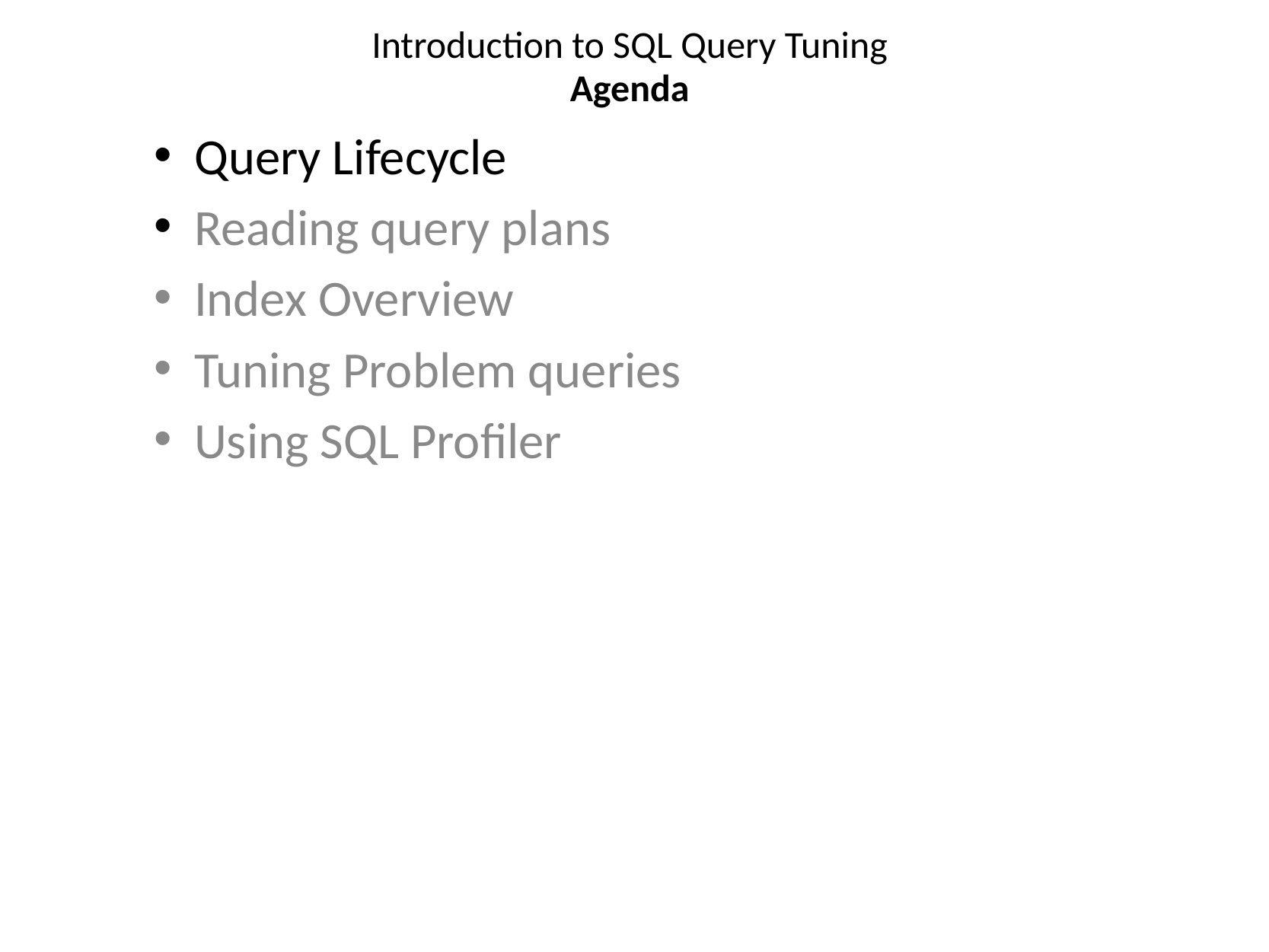

# Introduction to SQL Query Tuning Agenda
  Query Lifecycle
  Reading query plans
  Index Overview
  Tuning Problem queries
  Using SQL Profiler